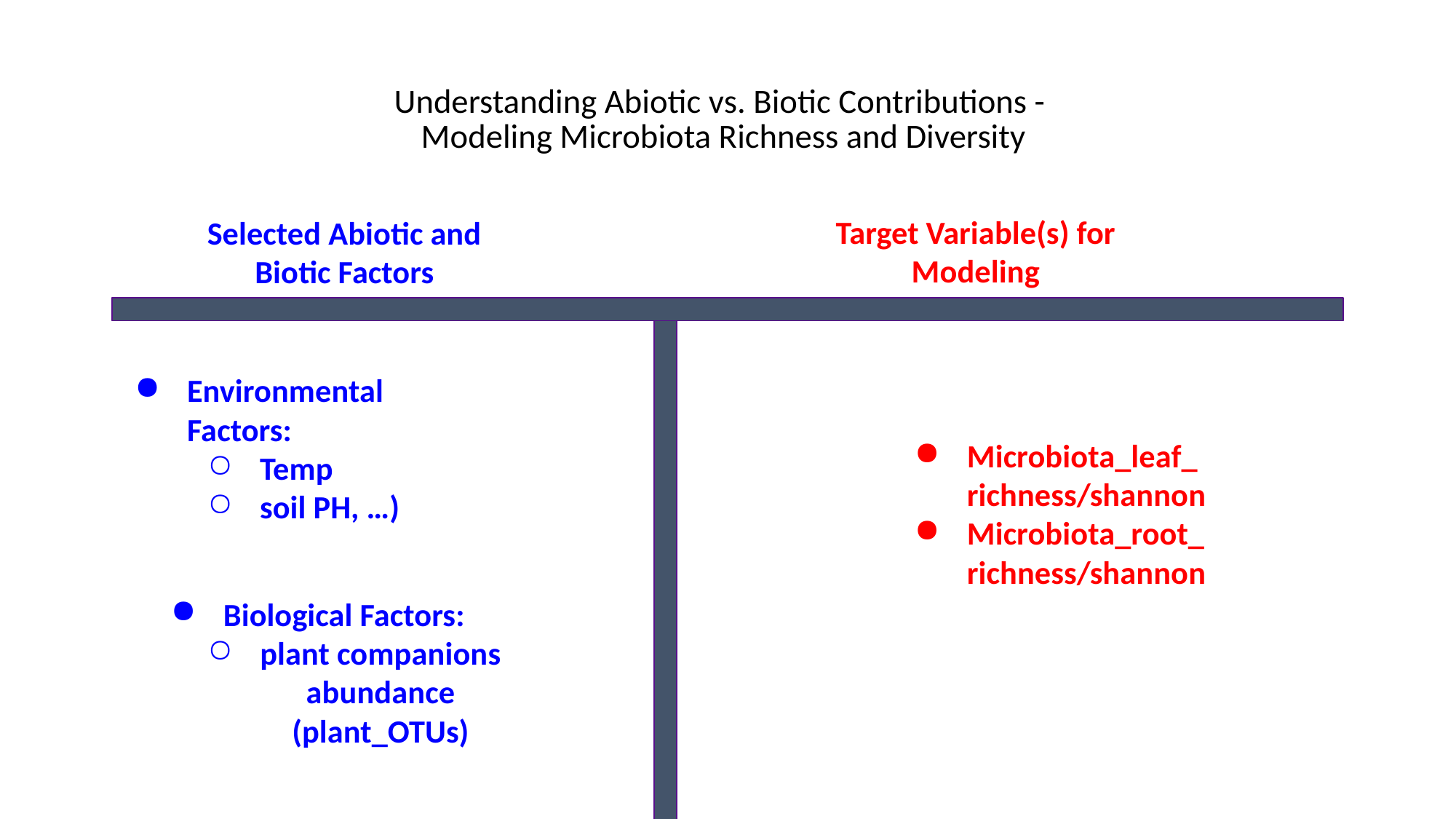

# Understanding Abiotic vs. Biotic Contributions -
Modeling Microbiota Richness and Diversity

Target Variable(s) for Modeling
Selected Abiotic and Biotic Factors

Environmental Factors:
Temp
soil PH, …)
Microbiota_leaf_richness/shannon
Microbiota_root_richness/shannon
Biological Factors:
plant companions abundance (plant_OTUs)